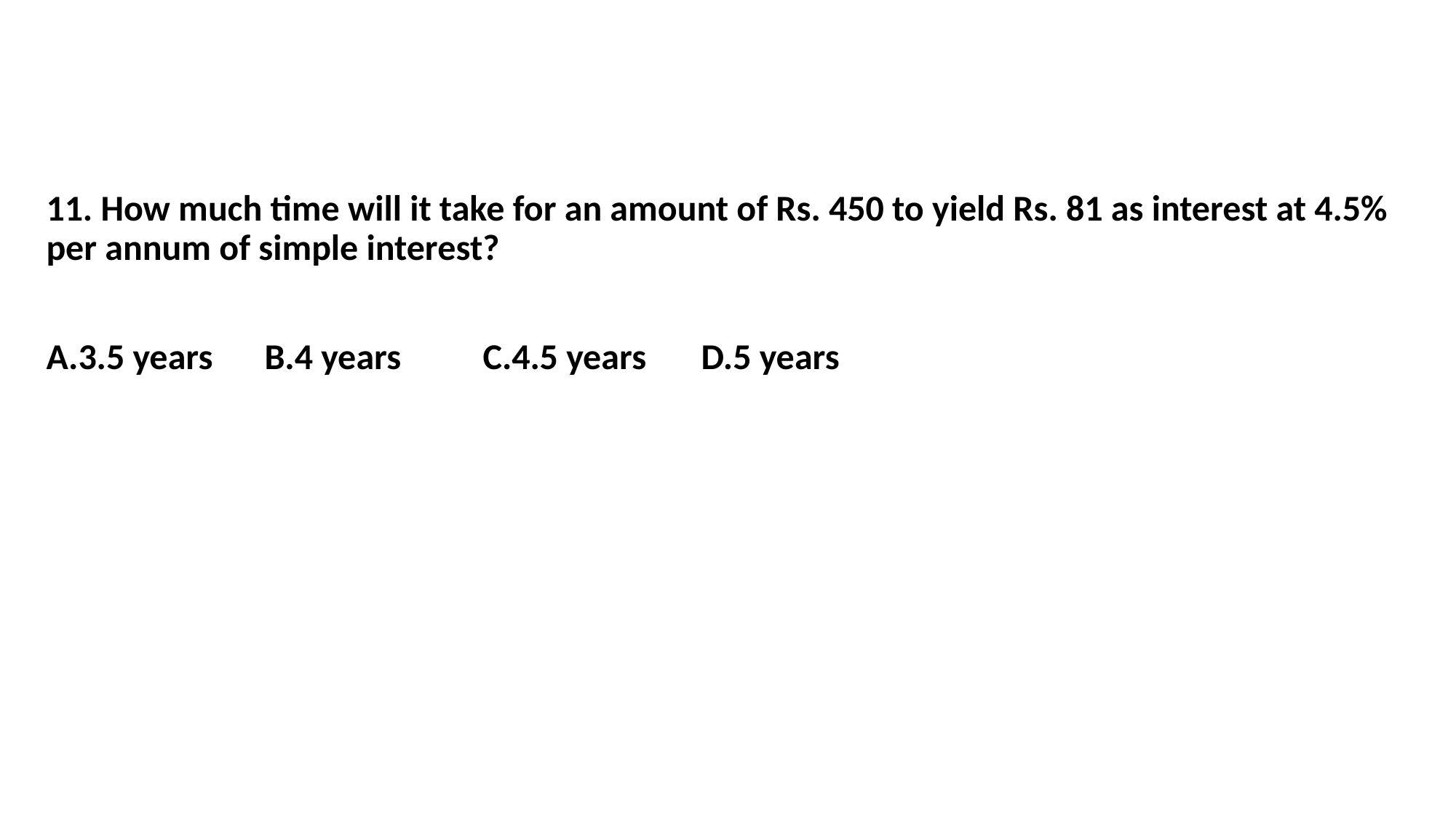

11. How much time will it take for an amount of Rs. 450 to yield Rs. 81 as interest at 4.5% per annum of simple interest?

A.3.5 years	B.4 years	C.4.5 years	D.5 years